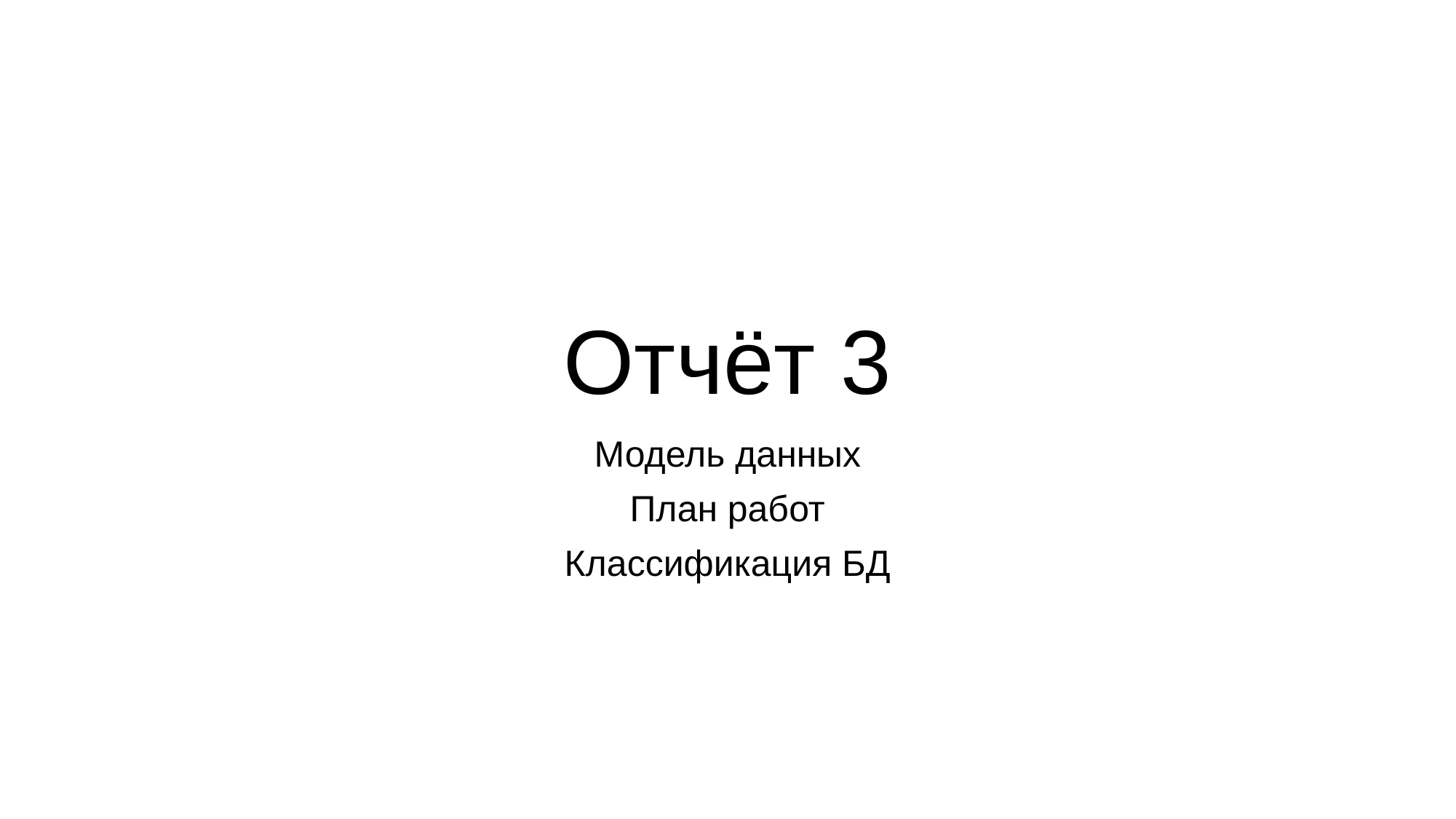

# Отчёт 3
Модель данных
План работ
Классификация БД